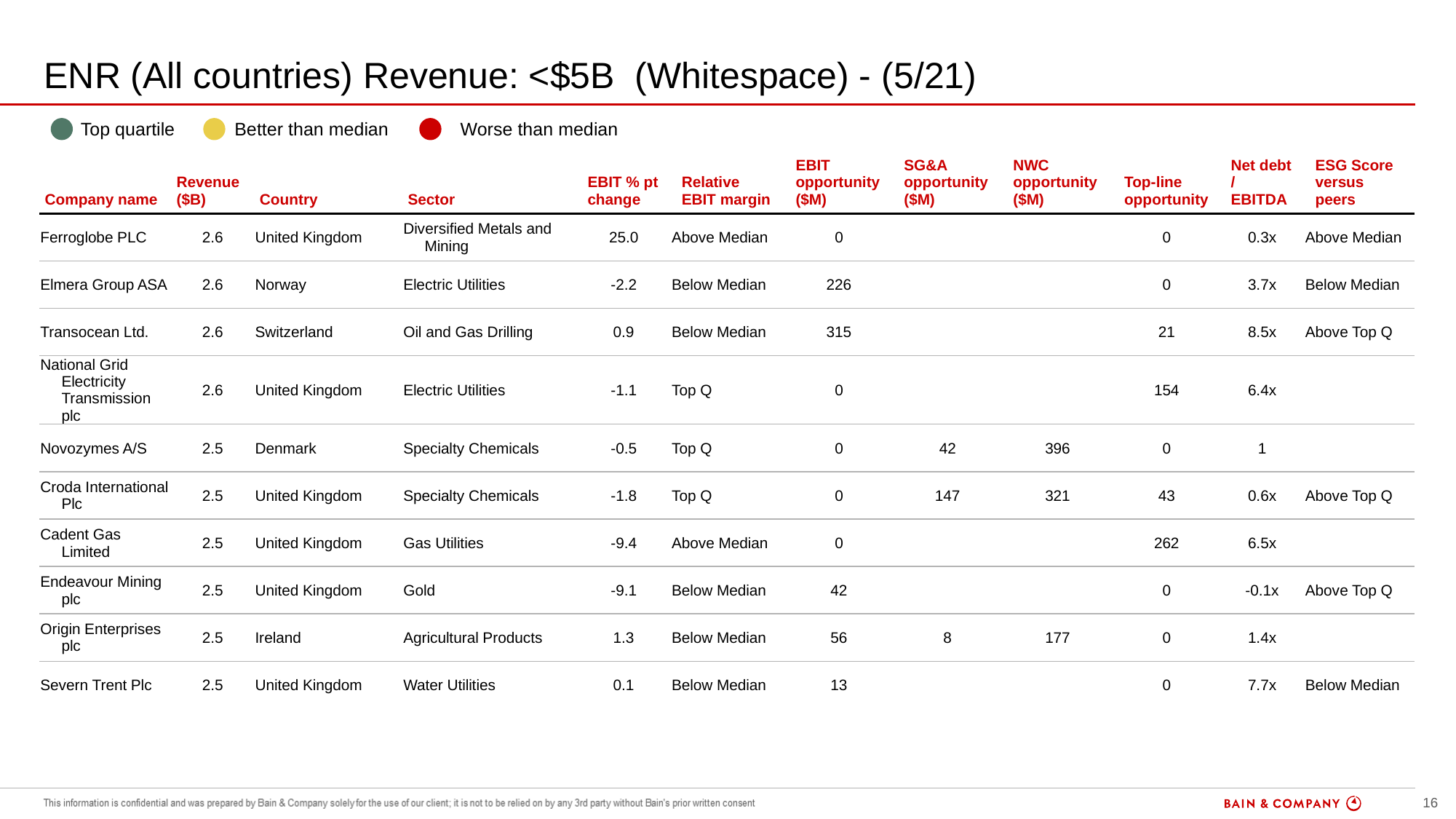

# ENR (All countries) Revenue: <$5B  (Whitespace) - (5/21)
|  | Top quartile |  | Better than median |  | Worse than median |
| --- | --- | --- | --- | --- | --- |
| Company name | Revenue ($B) | Country | Sector | EBIT % pt change | Relative EBIT margin | EBIT opportunity ($M) | SG&A opportunity ($M) | NWC opportunity ($M) | Top-line opportunity | Net debt / EBITDA | ESG Score versus peers |
| --- | --- | --- | --- | --- | --- | --- | --- | --- | --- | --- | --- |
| Ferroglobe PLC | 2.6 | United Kingdom | Diversified Metals and Mining | 25.0 | Above Median | 0 |  |  | 0 | 0.3x | Above Median |
| Elmera Group ASA | 2.6 | Norway | Electric Utilities | -2.2 | Below Median | 226 |  |  | 0 | 3.7x | Below Median |
| Transocean Ltd. | 2.6 | Switzerland | Oil and Gas Drilling | 0.9 | Below Median | 315 |  |  | 21 | 8.5x | Above Top Q |
| National Grid Electricity Transmission plc | 2.6 | United Kingdom | Electric Utilities | -1.1 | Top Q | 0 |  |  | 154 | 6.4x |  |
| Novozymes A/S | 2.5 | Denmark | Specialty Chemicals | -0.5 | Top Q | 0 | 42 | 396 | 0 | 1 |  |
| Croda International Plc | 2.5 | United Kingdom | Specialty Chemicals | -1.8 | Top Q | 0 | 147 | 321 | 43 | 0.6x | Above Top Q |
| Cadent Gas Limited | 2.5 | United Kingdom | Gas Utilities | -9.4 | Above Median | 0 |  |  | 262 | 6.5x |  |
| Endeavour Mining plc | 2.5 | United Kingdom | Gold | -9.1 | Below Median | 42 |  |  | 0 | -0.1x | Above Top Q |
| Origin Enterprises plc | 2.5 | Ireland | Agricultural Products | 1.3 | Below Median | 56 | 8 | 177 | 0 | 1.4x |  |
| Severn Trent Plc | 2.5 | United Kingdom | Water Utilities | 0.1 | Below Median | 13 |  |  | 0 | 7.7x | Below Median |